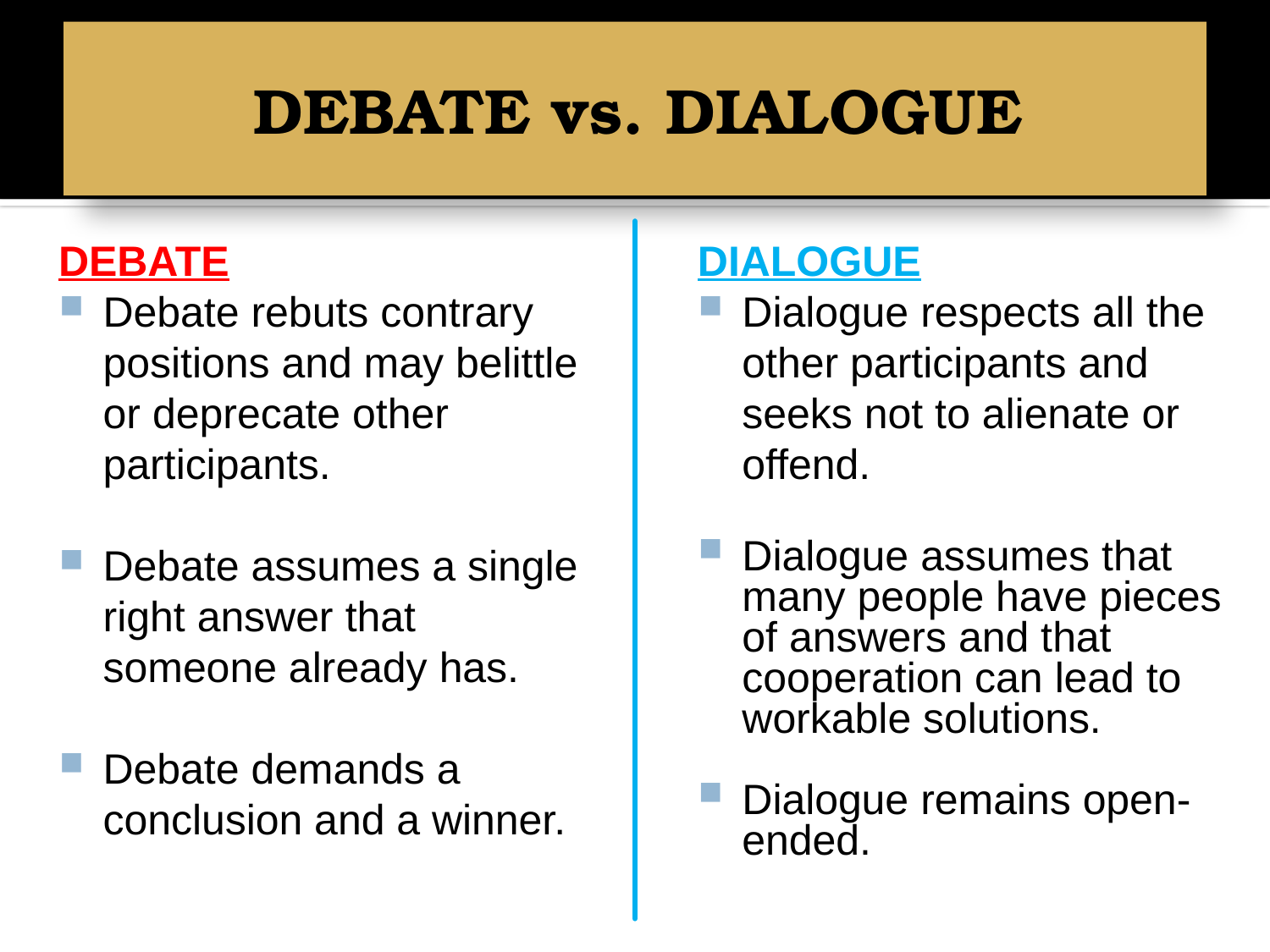

# DEBATE vs. DIALOGUE
DEBATE
Debate rebuts contrary positions and may belittle or deprecate other participants.

Debate assumes a single right answer that someone already has.

Debate demands a conclusion and a winner.

DIALOGUE
Dialogue respects all the other participants and seeks not to alienate or offend.

Dialogue assumes that many people have pieces of answers and that cooperation can lead to workable solutions.

Dialogue remains open‐ended.